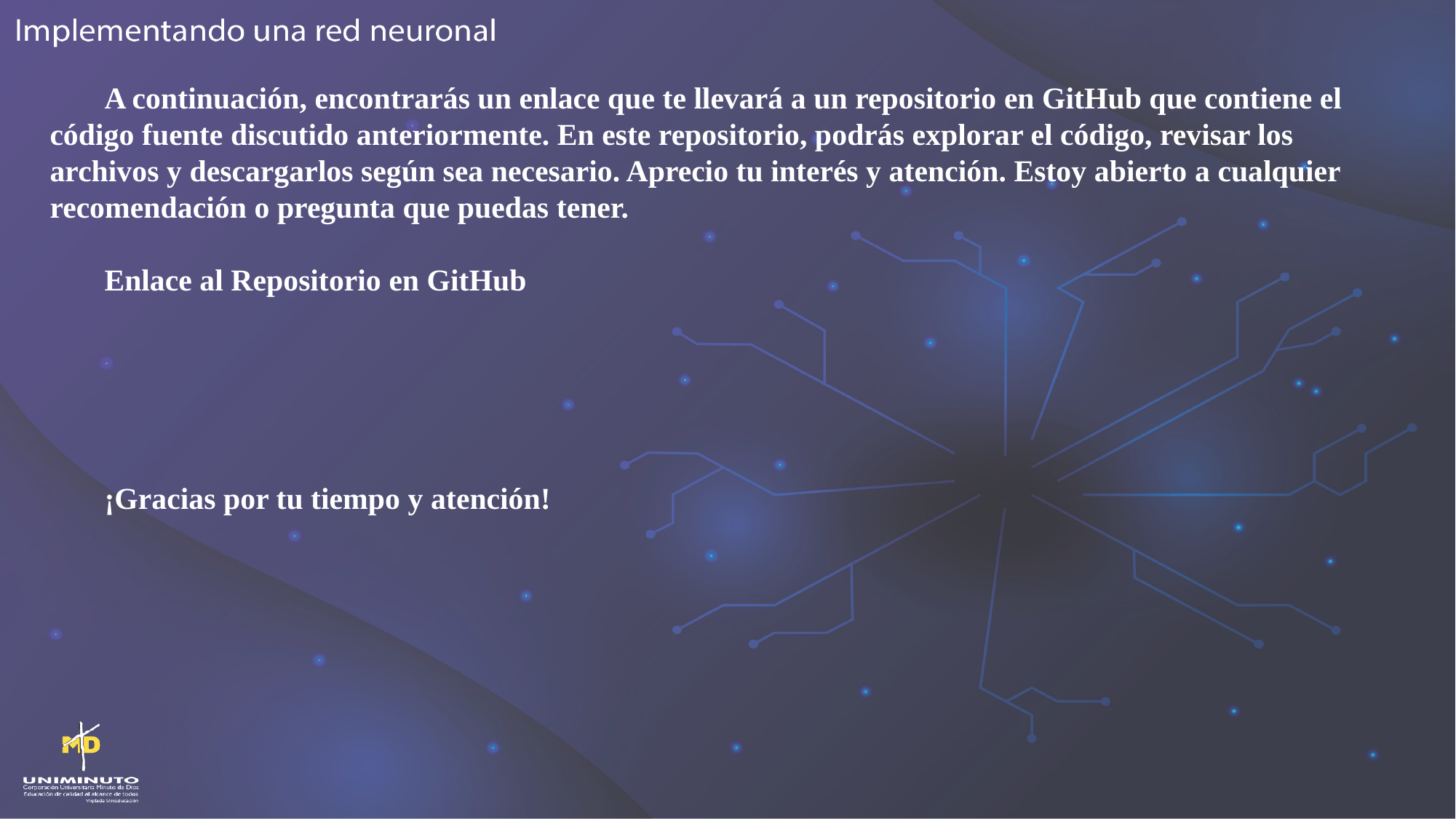

A continuación, encontrarás un enlace que te llevará a un repositorio en GitHub que contiene el código fuente discutido anteriormente. En este repositorio, podrás explorar el código, revisar los archivos y descargarlos según sea necesario. Aprecio tu interés y atención. Estoy abierto a cualquier recomendación o pregunta que puedas tener.

Enlace al Repositorio en GitHub

¡Gracias por tu tiempo y atención!